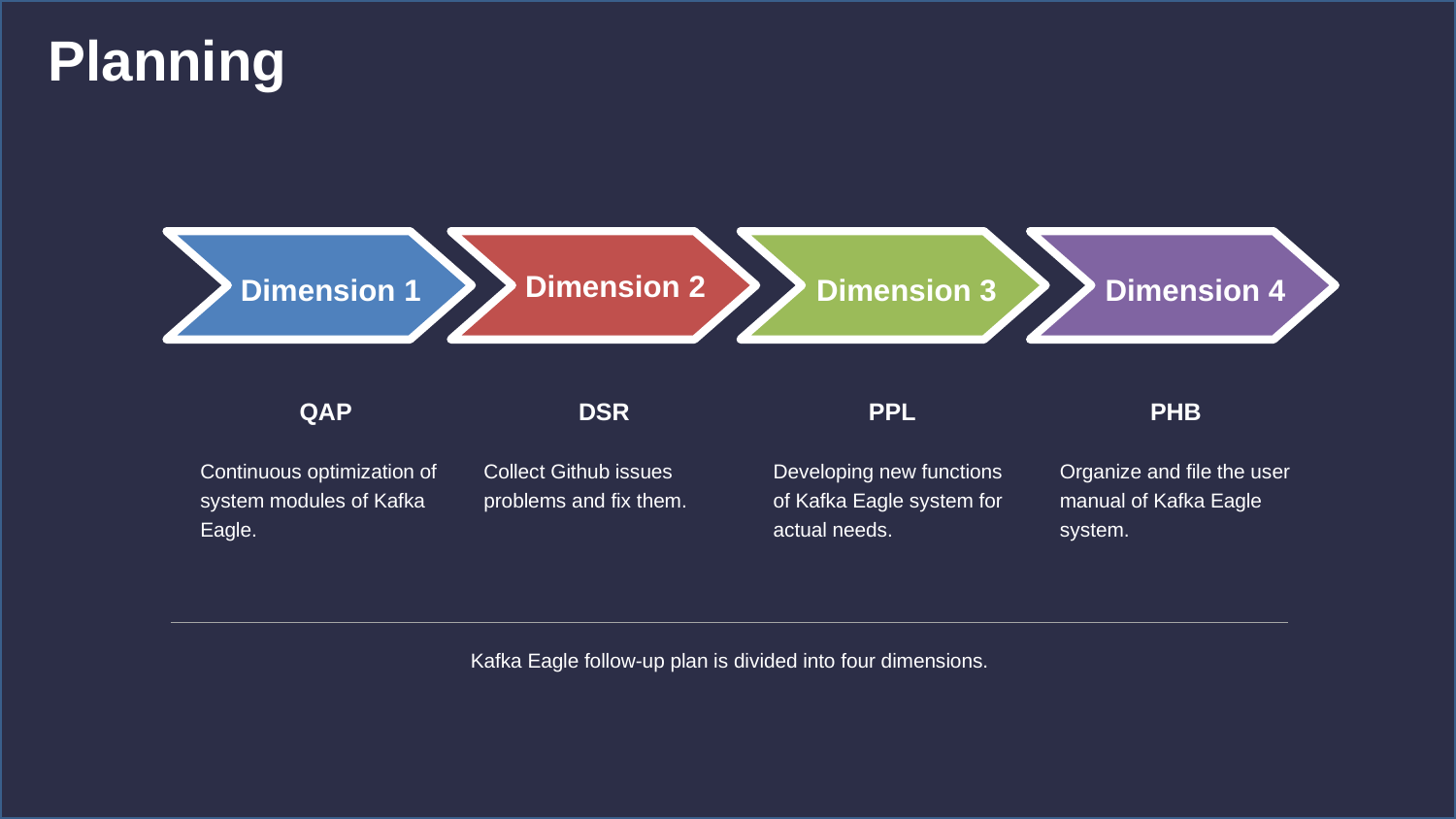

Dimension 1

Dimension 2

Dimension 3

Dimension 4
QAP
DSR
PPL
PHB
Continuous optimization of system modules of Kafka Eagle.
Collect Github issues problems and fix them.
Developing new functions of Kafka Eagle system for actual needs.
Organize and file the user manual of Kafka Eagle system.
Kafka Eagle follow-up plan is divided into four dimensions.